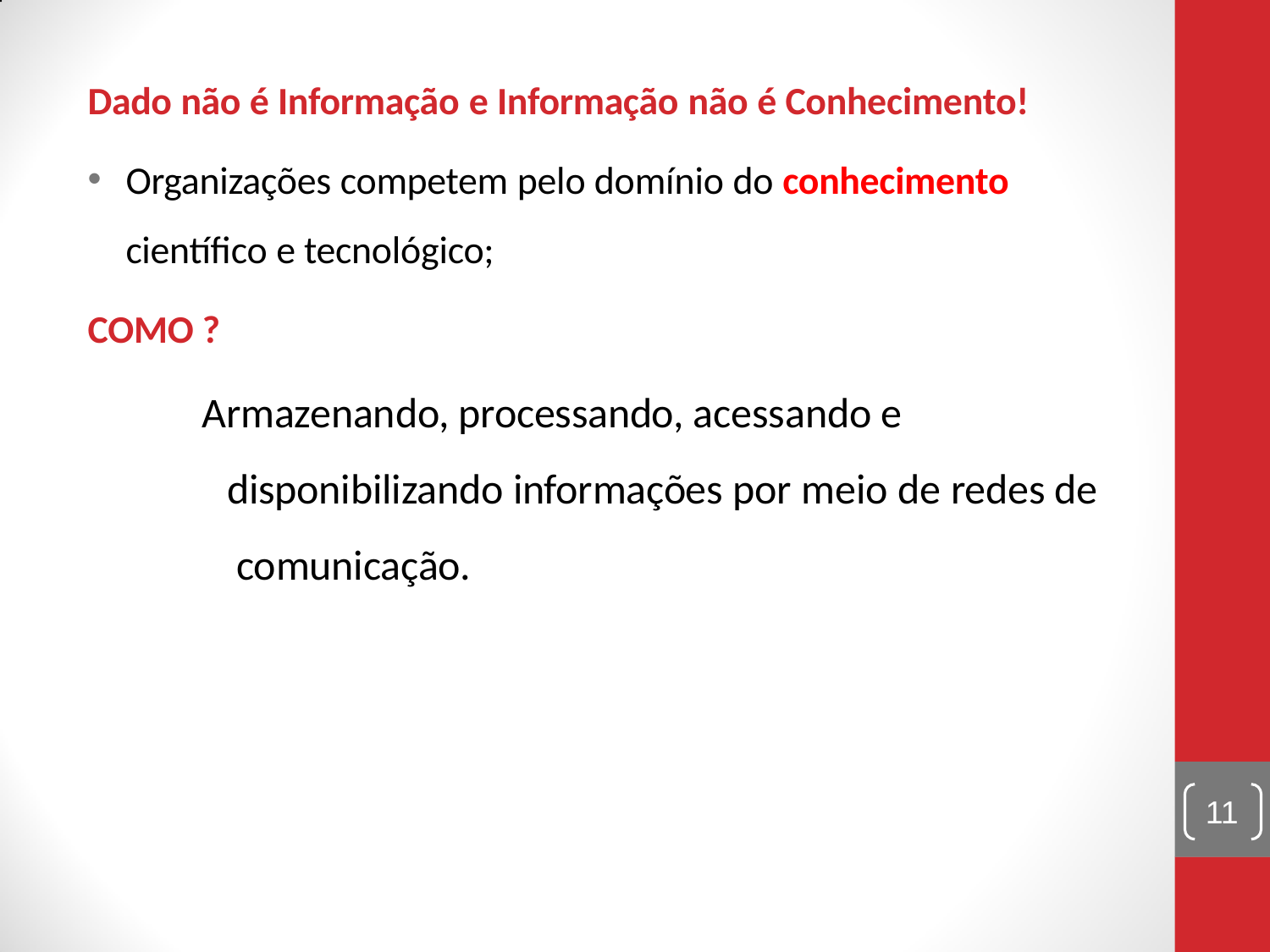

Dado não é Informação e Informação não é Conhecimento!
Organizações competem pelo domínio do conhecimento
científico e tecnológico;
COMO ?
Armazenando, processando, acessando e  disponibilizando informações por meio de redes de  comunicação.

11